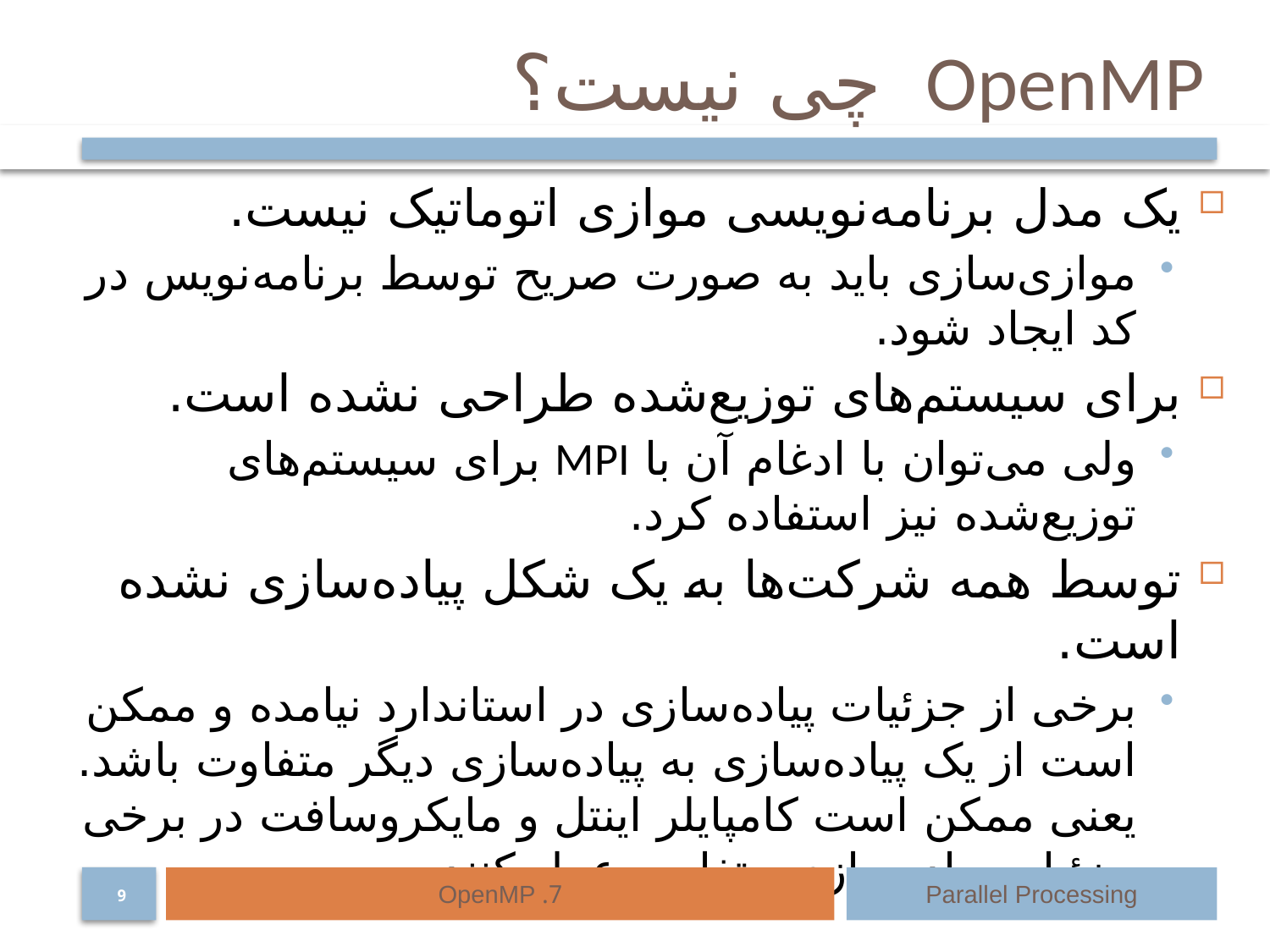

# OpenMP  چی نیست؟
یک مدل برنامه‌نویسی موازی اتوماتیک نیست.
موازی‌سازی باید به صورت صریح توسط برنامه‌نویس در کد ایجاد شود.
برای سیستم‌های توزیع‌شده طراحی نشده است.
ولی می‌‎توان با ادغام آن با MPI برای سیستم‌های توزیع‌شده نیز استفاده کرد.
توسط همه شرکت‌ها به یک شکل پیاده‌سازی نشده است.
برخی از جزئیات پیاده‌سازی در استاندارد نیامده و ممکن است از یک پیاده‌سازی به پیاده‌سازی دیگر متفاوت باشد. یعنی ممکن است کامپایلر اینتل و مایکروسافت در برخی جزئیات پیاده‌سازی متفاوت عمل کنند.
7. OpenMP
Parallel Processing
9